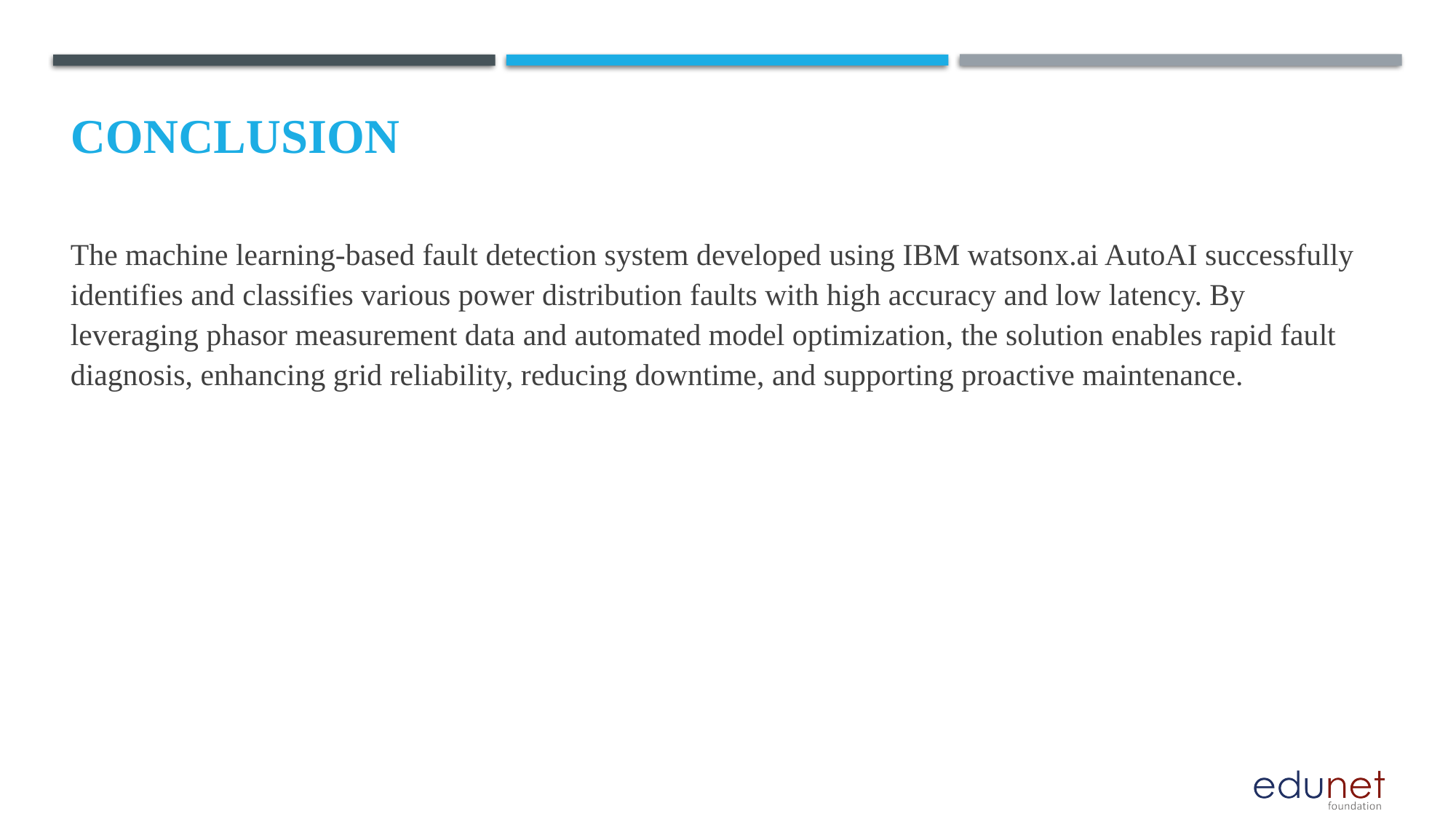

# Conclusion
The machine learning-based fault detection system developed using IBM watsonx.ai AutoAI successfully identifies and classifies various power distribution faults with high accuracy and low latency. By leveraging phasor measurement data and automated model optimization, the solution enables rapid fault diagnosis, enhancing grid reliability, reducing downtime, and supporting proactive maintenance.